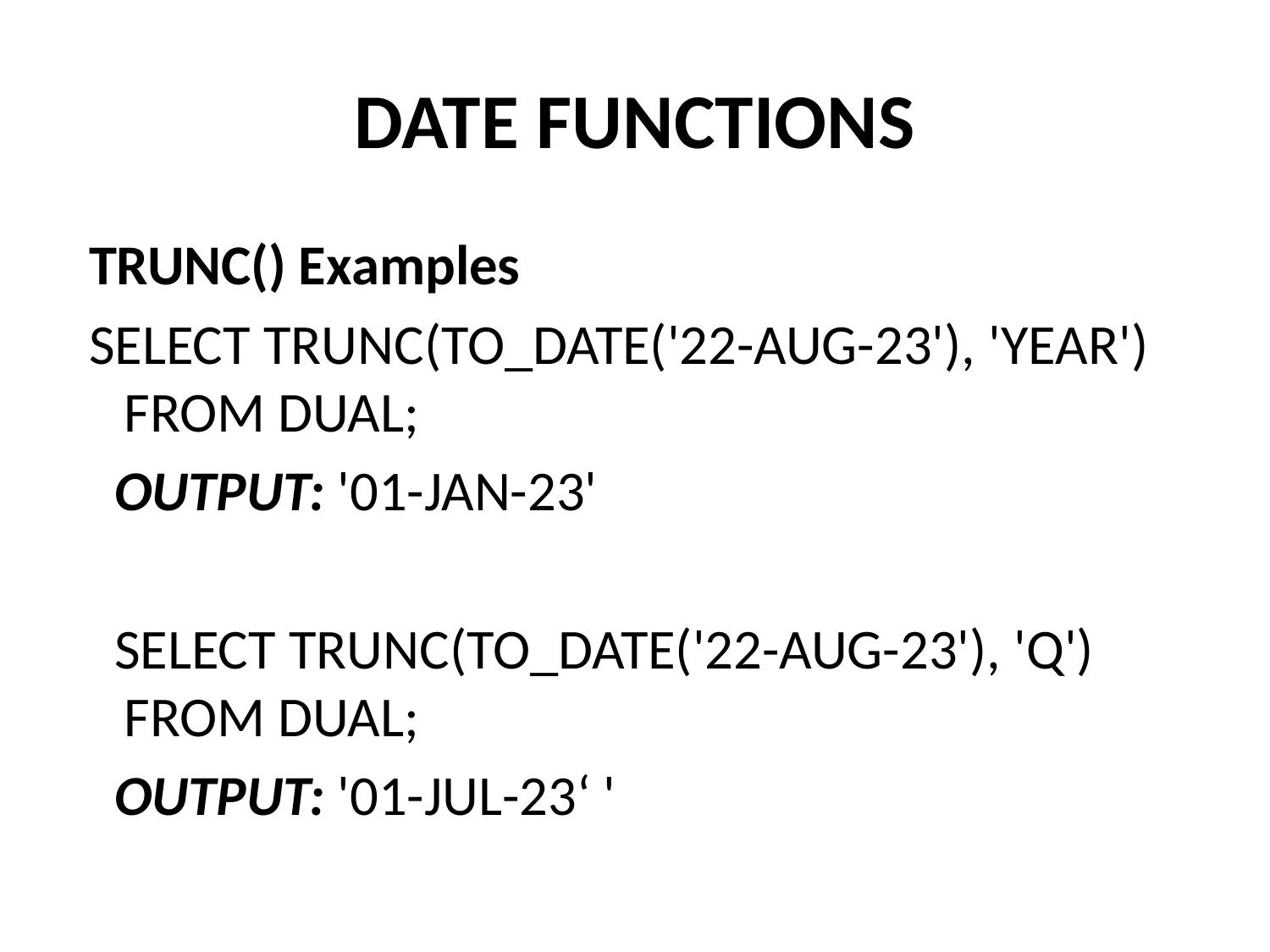

# DATE FUNCTIONS
 TRUNC() Examples
 SELECT TRUNC(TO_DATE('22-AUG-23'), 'YEAR') FROM DUAL;
   OUTPUT: '01-JAN-23'

   SELECT TRUNC(TO_DATE('22-AUG-23'), 'Q') FROM DUAL;
   OUTPUT: '01-JUL-23‘ '